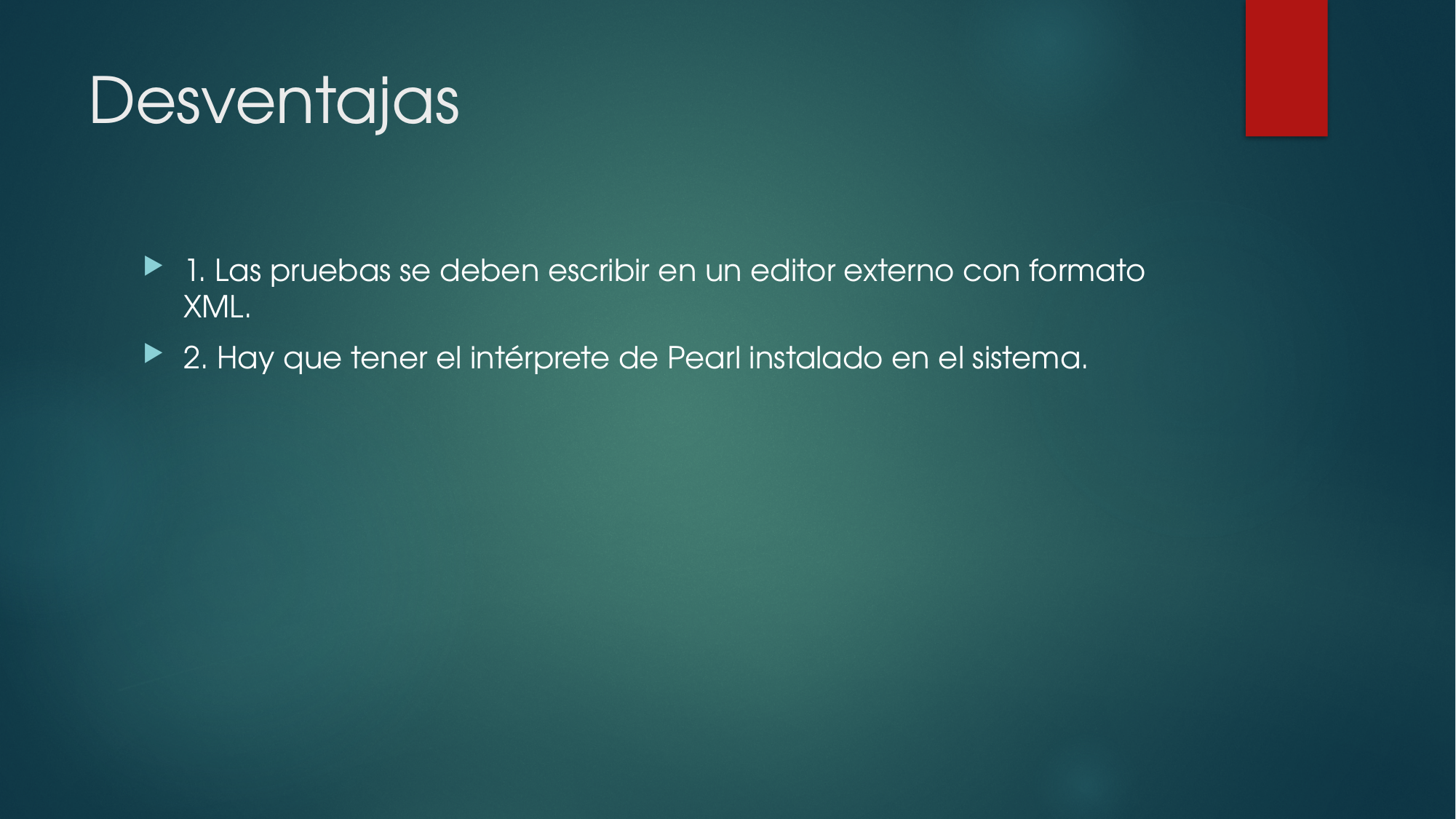

# Desventajas
1. Las pruebas se deben escribir en un editor externo con formato XML.
2. Hay que tener el intérprete de Pearl instalado en el sistema.